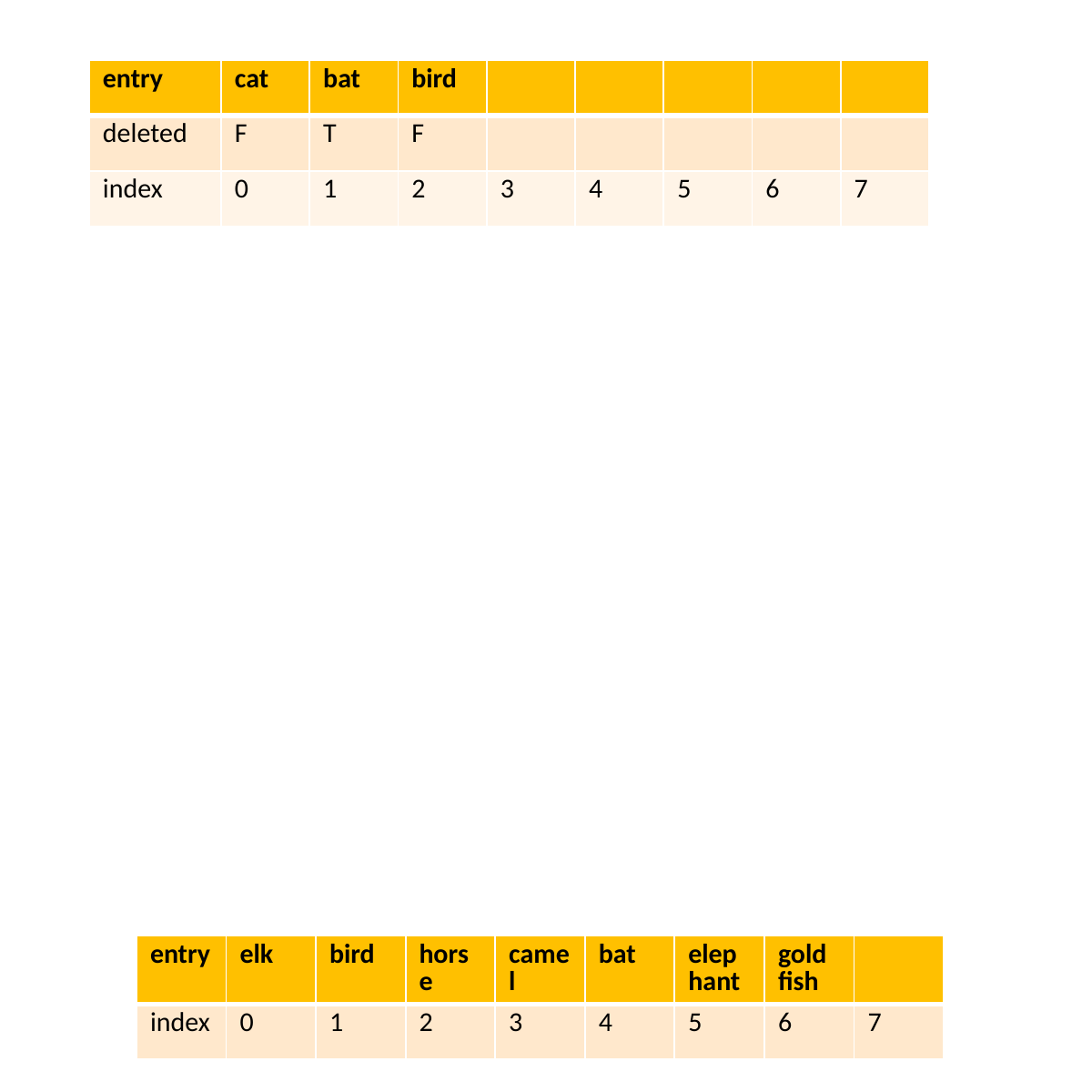

| entry | cat | bat | bird |  |  |  |  |  |
| --- | --- | --- | --- | --- | --- | --- | --- | --- |
| deleted | F | T | F |  |  |  |  |  |
| index | 0 | 1 | 2 | 3 | 4 | 5 | 6 | 7 |
| entry | elk | bird | horse | camel | bat | elephant | goldfish |  |
| --- | --- | --- | --- | --- | --- | --- | --- | --- |
| index | 0 | 1 | 2 | 3 | 4 | 5 | 6 | 7 |